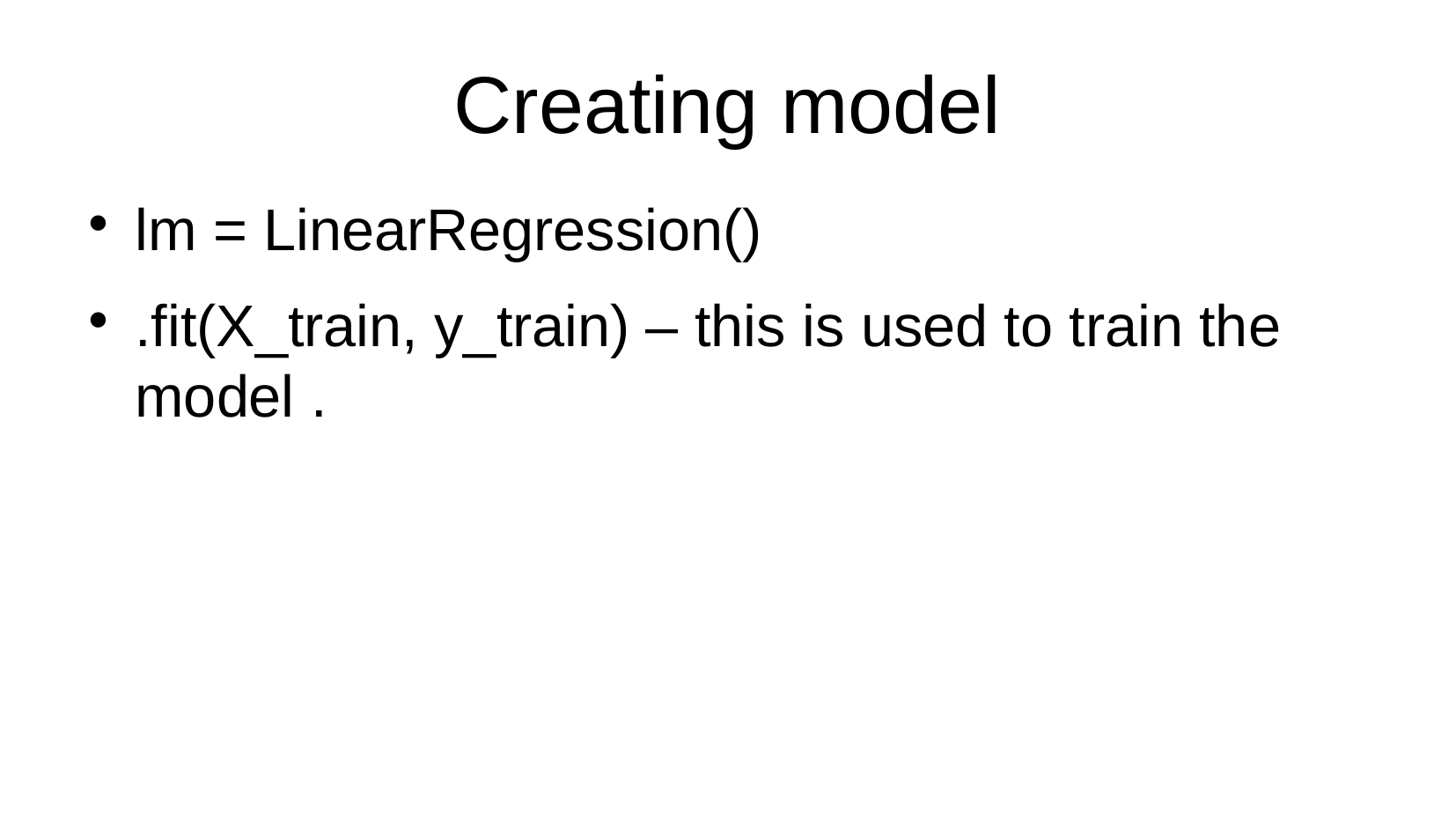

# Creating model
lm = LinearRegression()
.fit(X_train, y_train) – this is used to train the model .